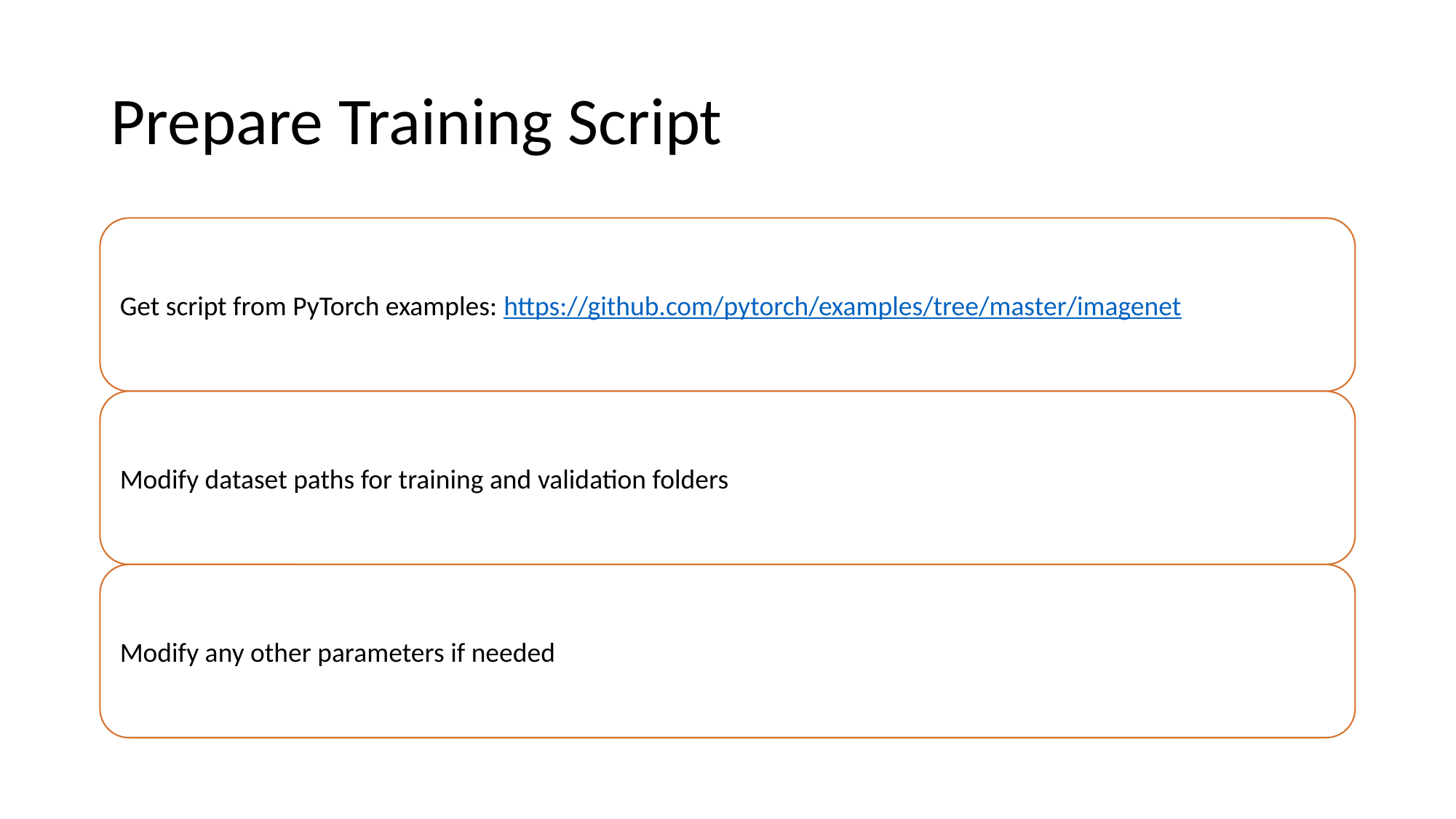

# Prepare Training Script
Get script from PyTorch examples: https://github.com/pytorch/examples/tree/master/imagenet
Modify dataset paths for training and validation folders
Modify any other parameters if needed